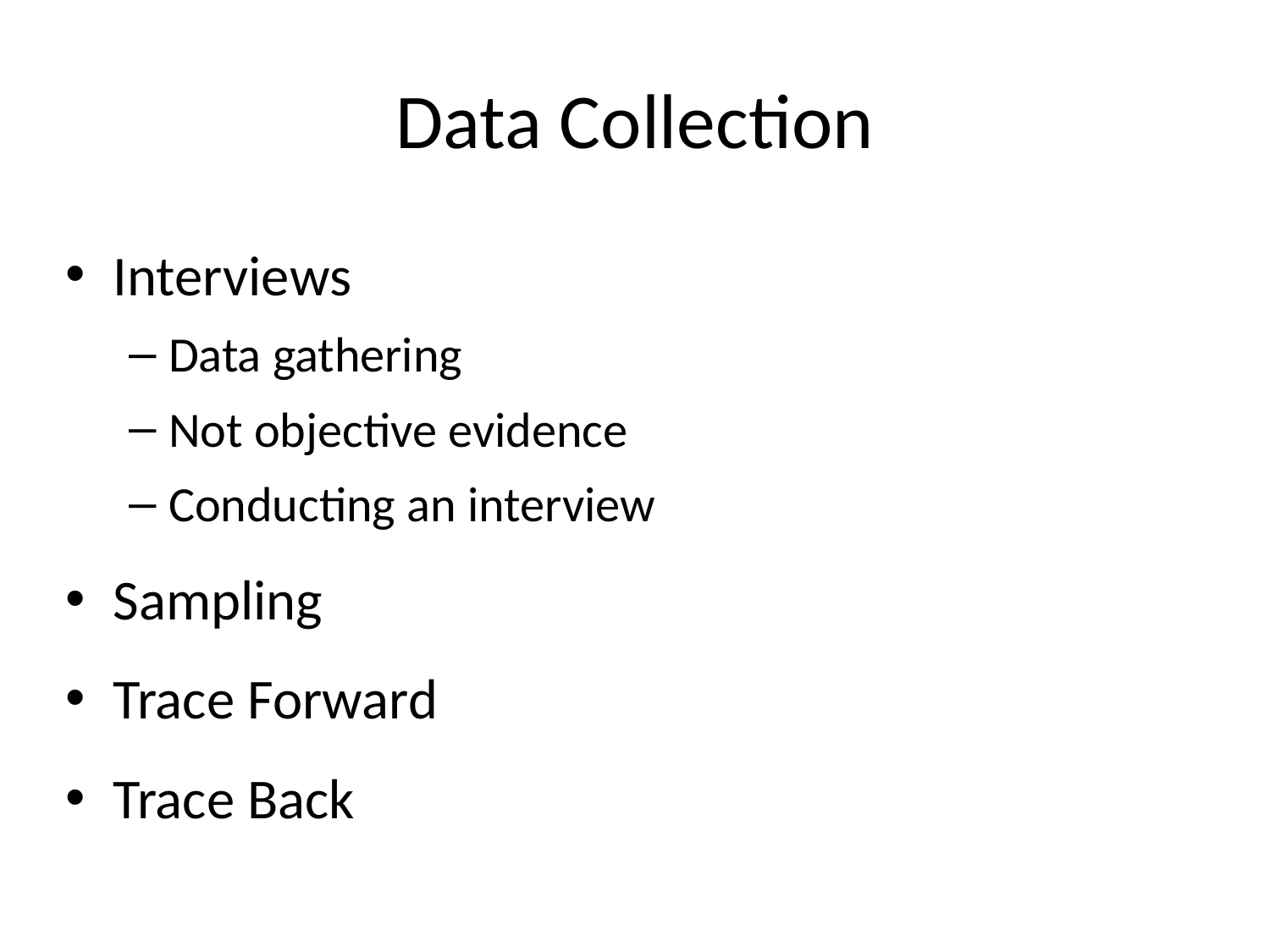

Data Collection
Interviews
Data gathering
Not objective evidence
Conducting an interview
Sampling
Trace Forward
Trace Back